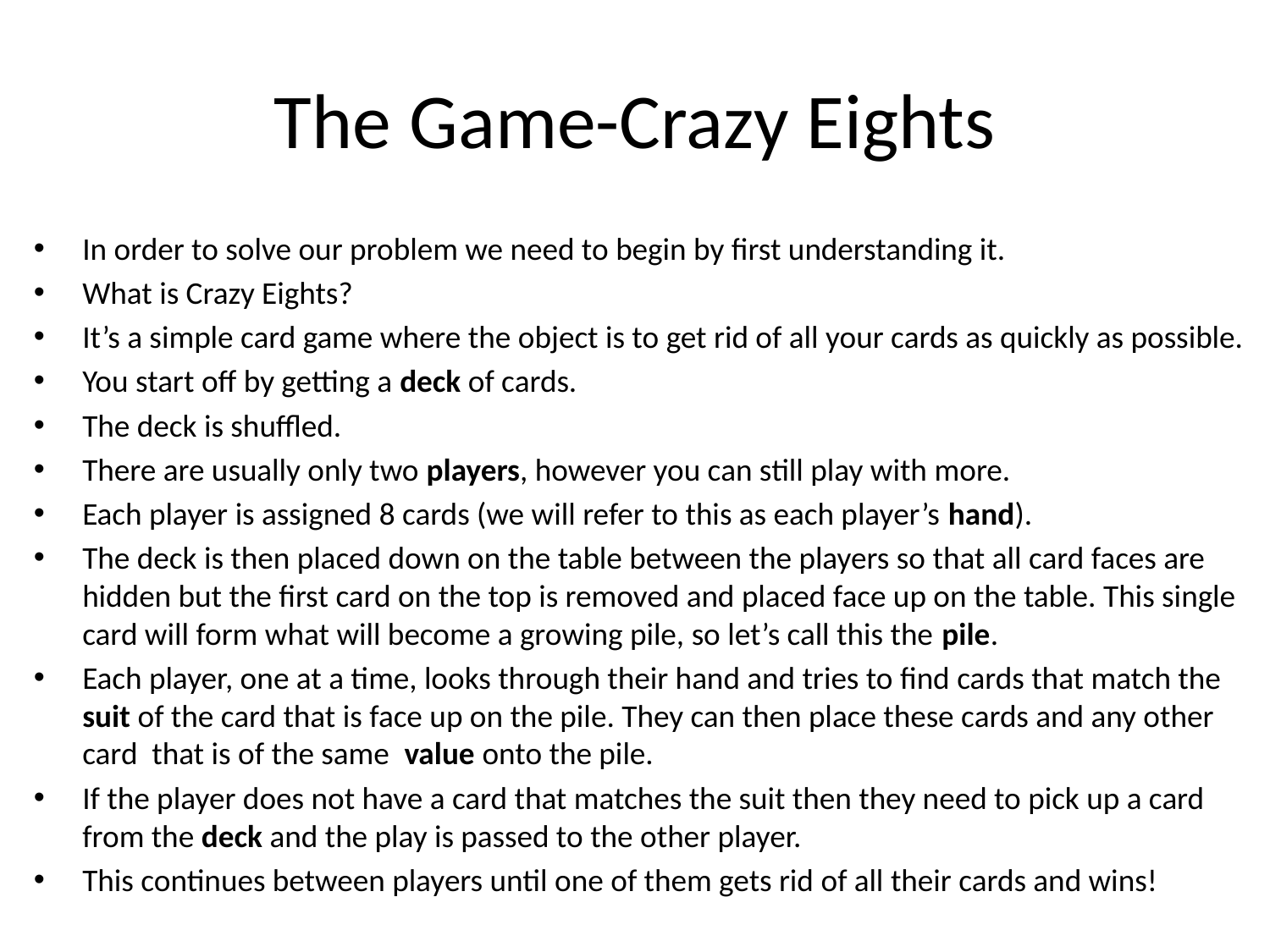

# The Game-Crazy Eights
In order to solve our problem we need to begin by first understanding it.
What is Crazy Eights?
It’s a simple card game where the object is to get rid of all your cards as quickly as possible.
You start off by getting a deck of cards.
The deck is shuffled.
There are usually only two players, however you can still play with more.
Each player is assigned 8 cards (we will refer to this as each player’s hand).
The deck is then placed down on the table between the players so that all card faces are hidden but the first card on the top is removed and placed face up on the table. This single card will form what will become a growing pile, so let’s call this the pile.
Each player, one at a time, looks through their hand and tries to find cards that match the suit of the card that is face up on the pile. They can then place these cards and any other card  that is of the same  value onto the pile.
If the player does not have a card that matches the suit then they need to pick up a card from the deck and the play is passed to the other player.
This continues between players until one of them gets rid of all their cards and wins!